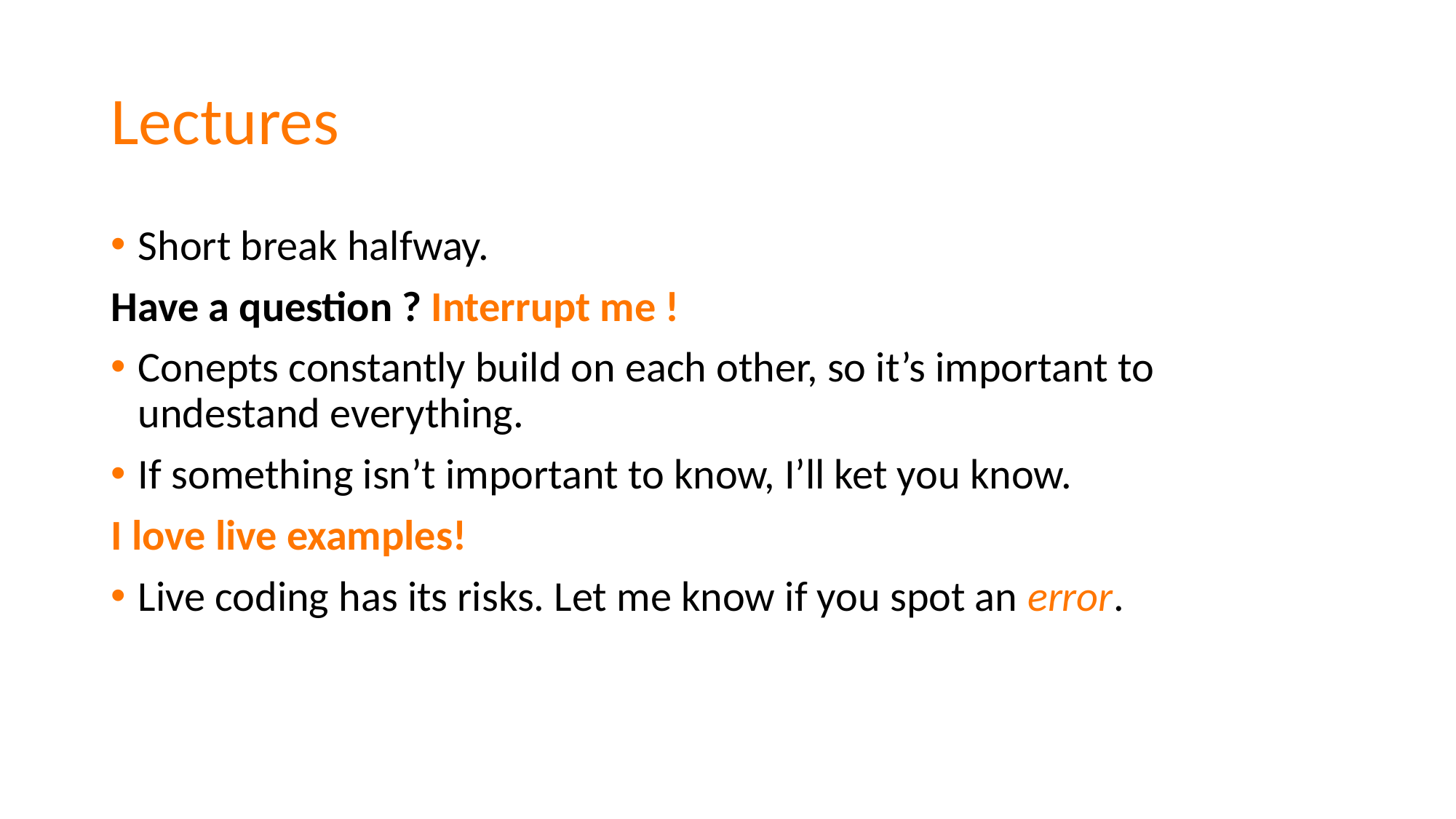

# Lectures
Short break halfway.
Have a question ? Interrupt me !
Conepts constantly build on each other, so it’s important to undestand everything.
If something isn’t important to know, I’ll ket you know.
I love live examples!
Live coding has its risks. Let me know if you spot an error.